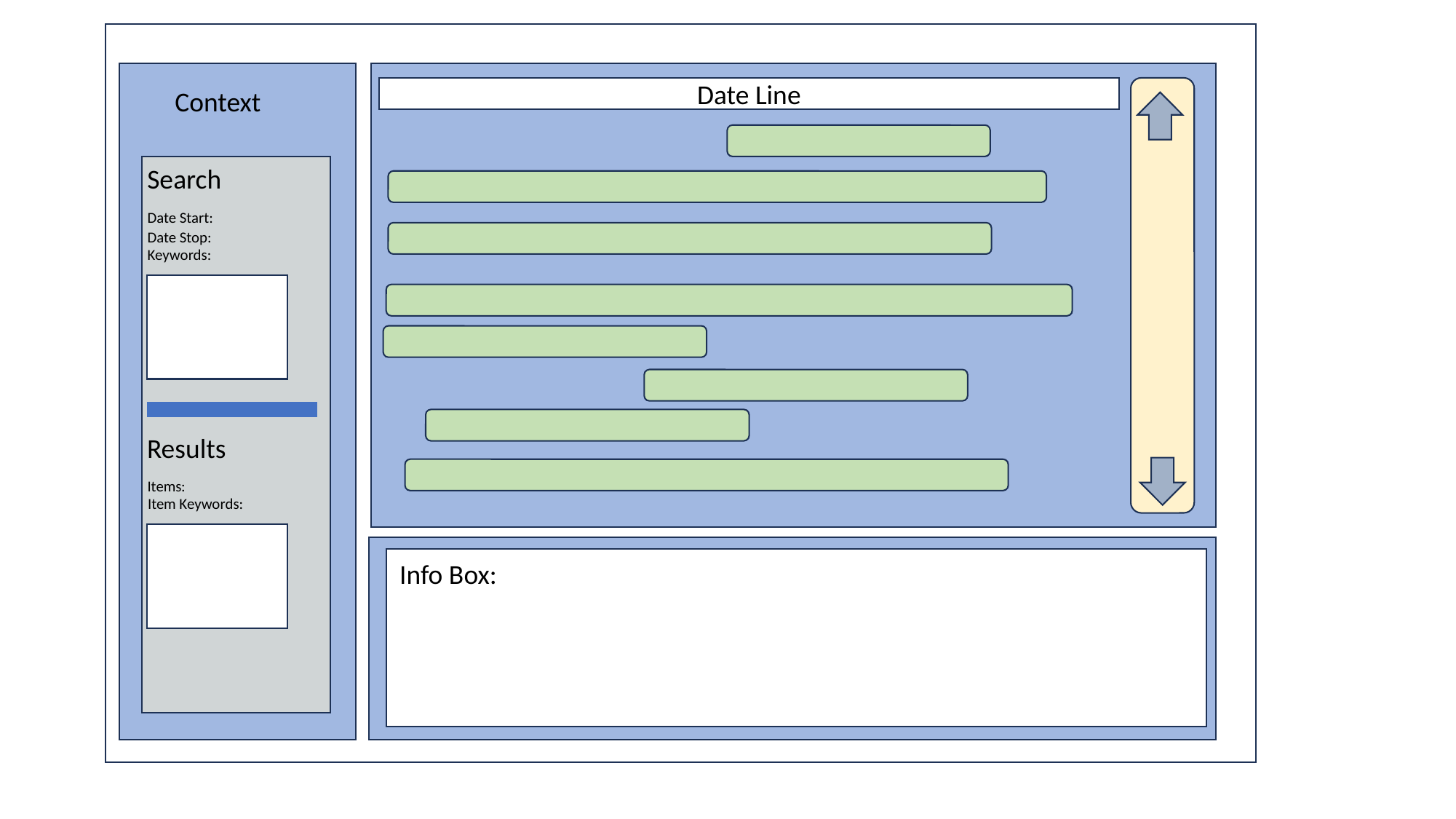

Date Line

Context

Search

Date Start:
Date Stop:

Keywords:

Results

Items:
Item Keywords:

Info Box: